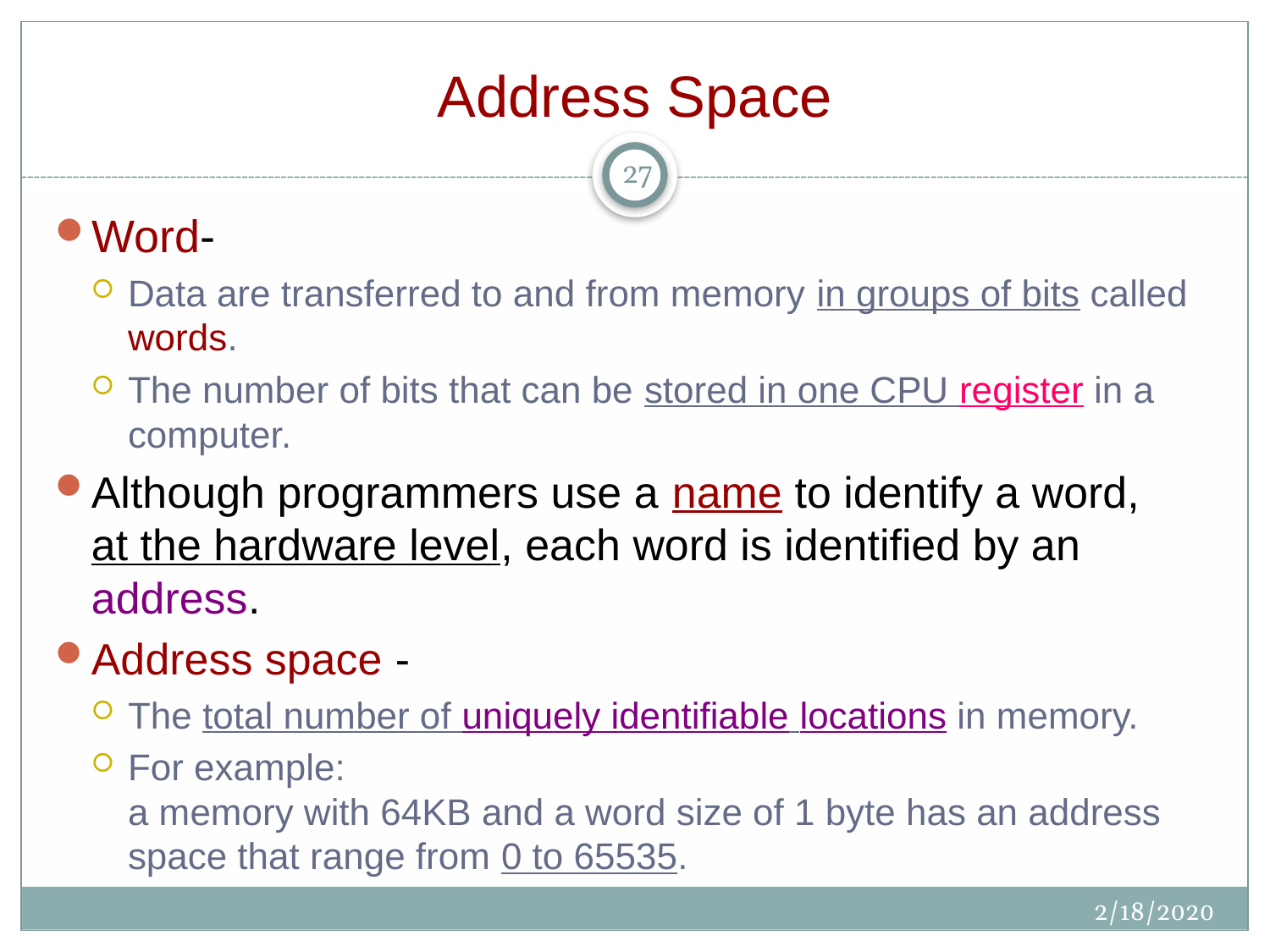

Address Space
27
Word-
Data are transferred to and from memory in groups of bits called words.
The number of bits that can be stored in one CPU register in a computer.
Although programmers use a name to identify a word,
at the hardware level, each word is identified by an address.
Address space -
The total number of uniquely identifiable locations in memory.
For example:
a memory with 64KB and a word size of 1 byte has an address space that range from 0 to 65535.
2/18/2020